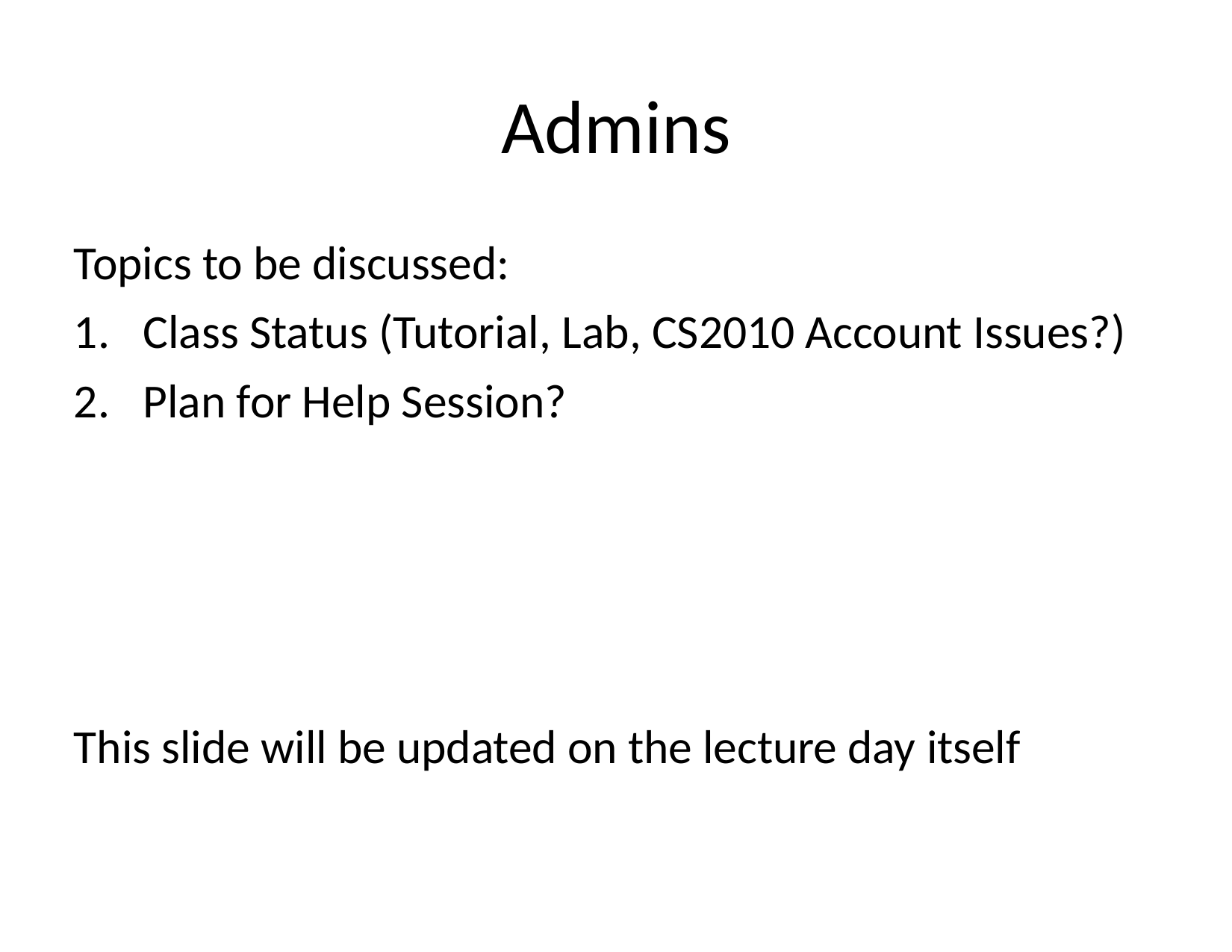

# Admins
Topics to be discussed:
Class Status (Tutorial, Lab, CS2010 Account Issues?)
Plan for Help Session?
This slide will be updated on the lecture day itself